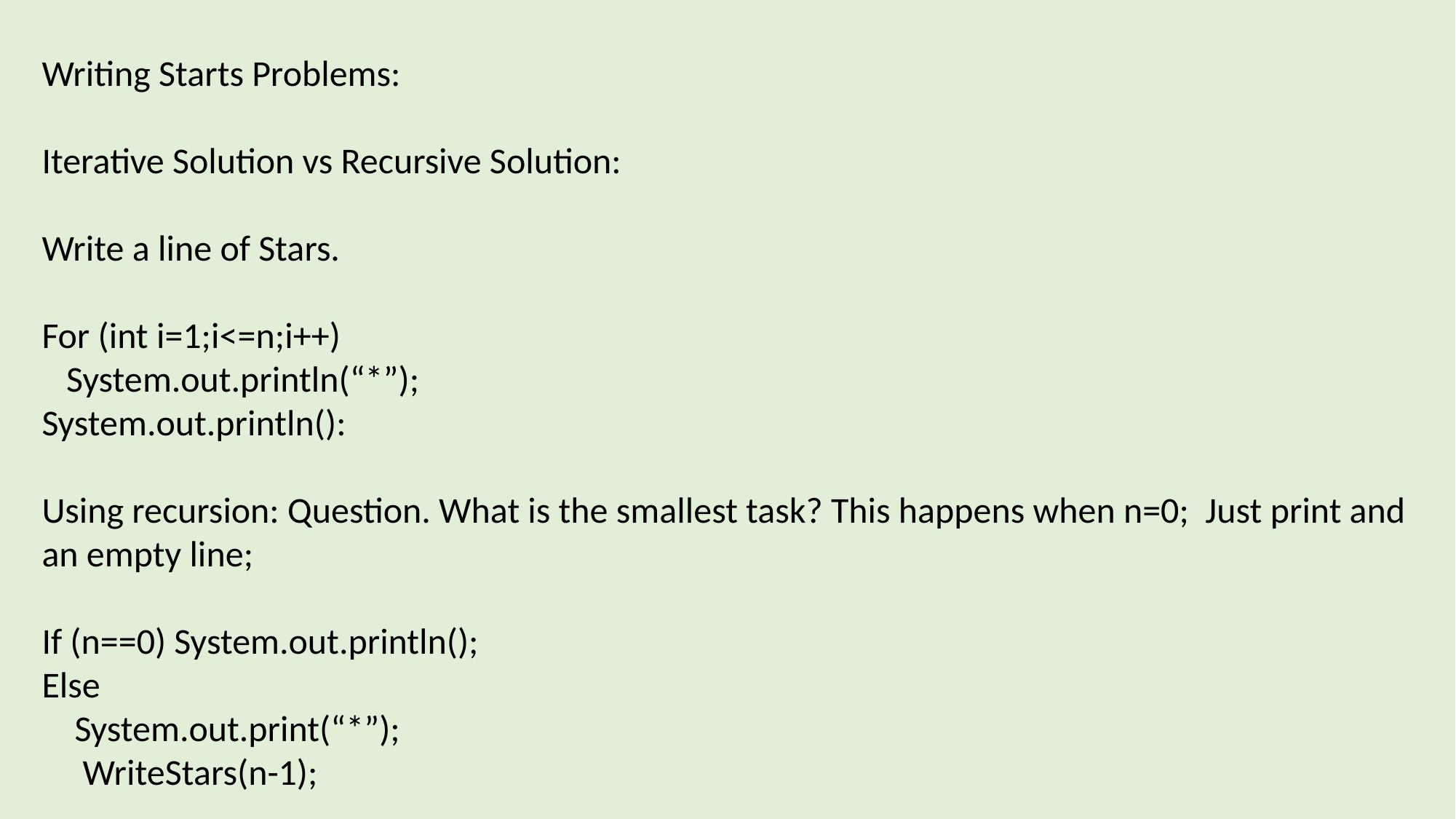

Writing Starts Problems:

Iterative Solution vs Recursive Solution:

Write a line of Stars.

For (int i=1;i<=n;i++)
   System.out.println(“*”);
System.out.println():

Using recursion: Question. What is the smallest task? This happens when n=0;  Just print and an empty line;

If (n==0) System.out.println();
Else
    System.out.print(“*”);
     WriteStars(n-1);